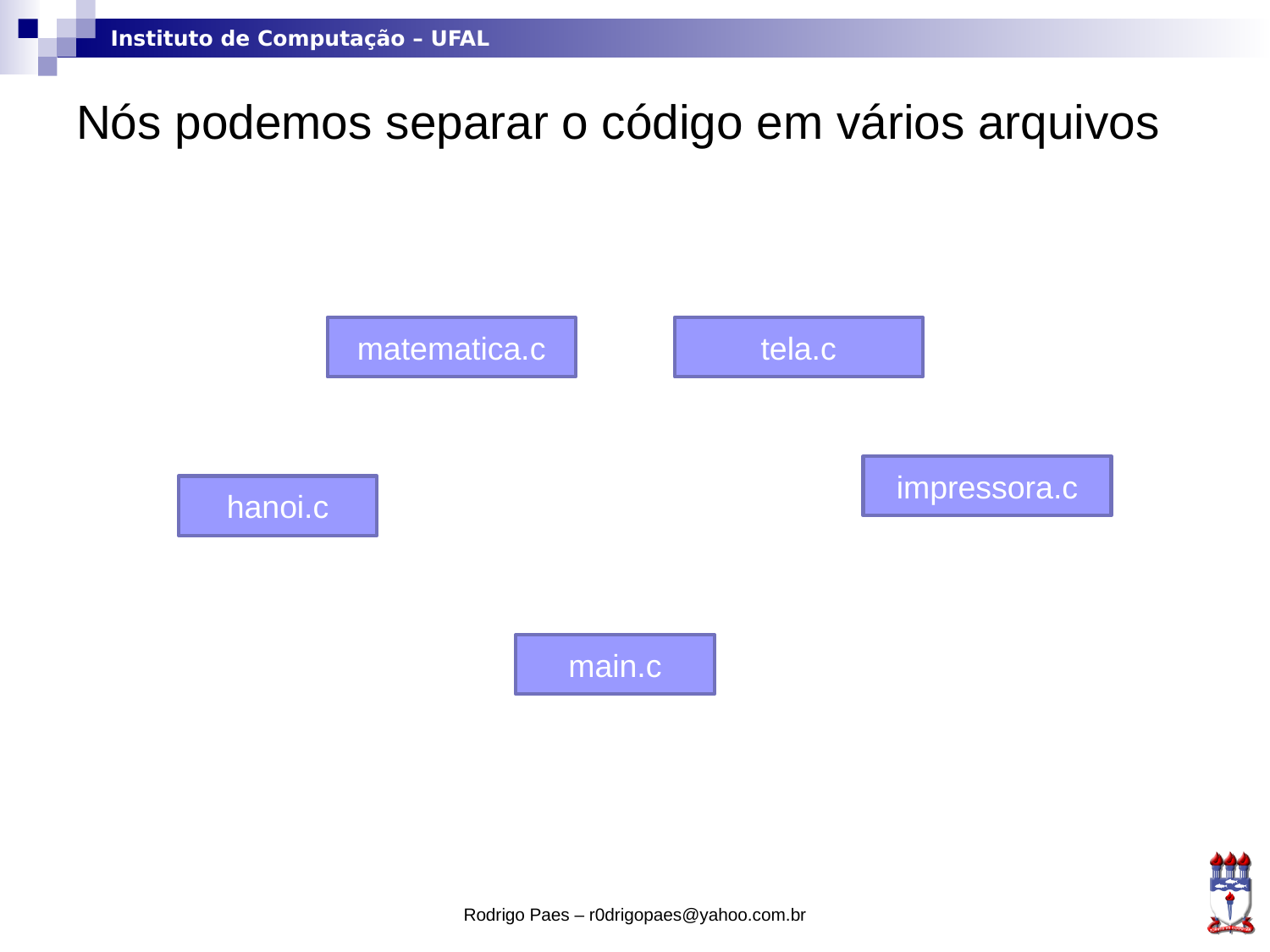

# Nós podemos separar o código em vários arquivos

matematica.c
tela.c
impressora.c
hanoi.c
main.c

Rodrigo Paes – r0drigopaes@yahoo.com.br